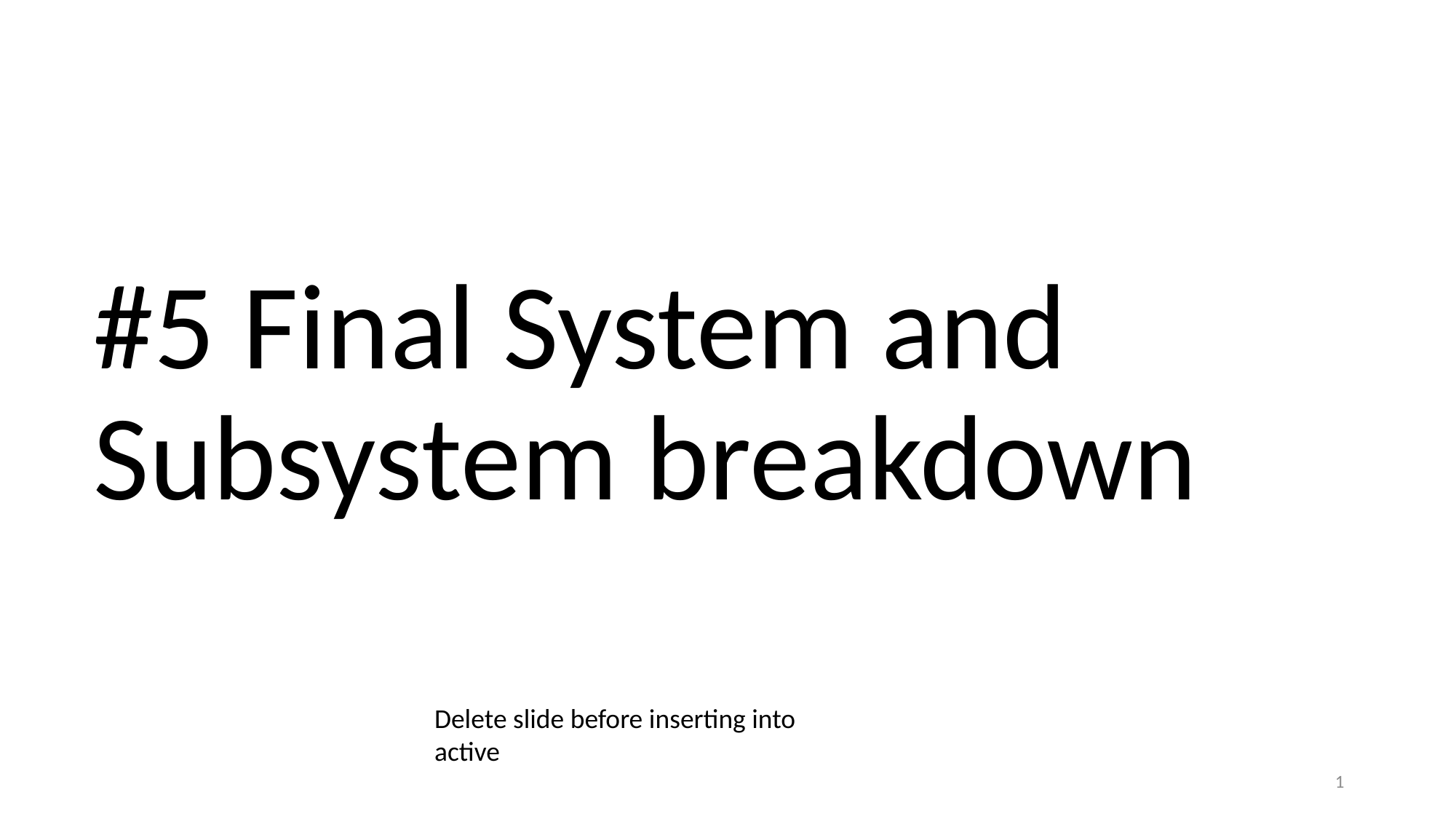

# #5 Final System and  Subsystem breakdown
Delete slide before inserting into active
1